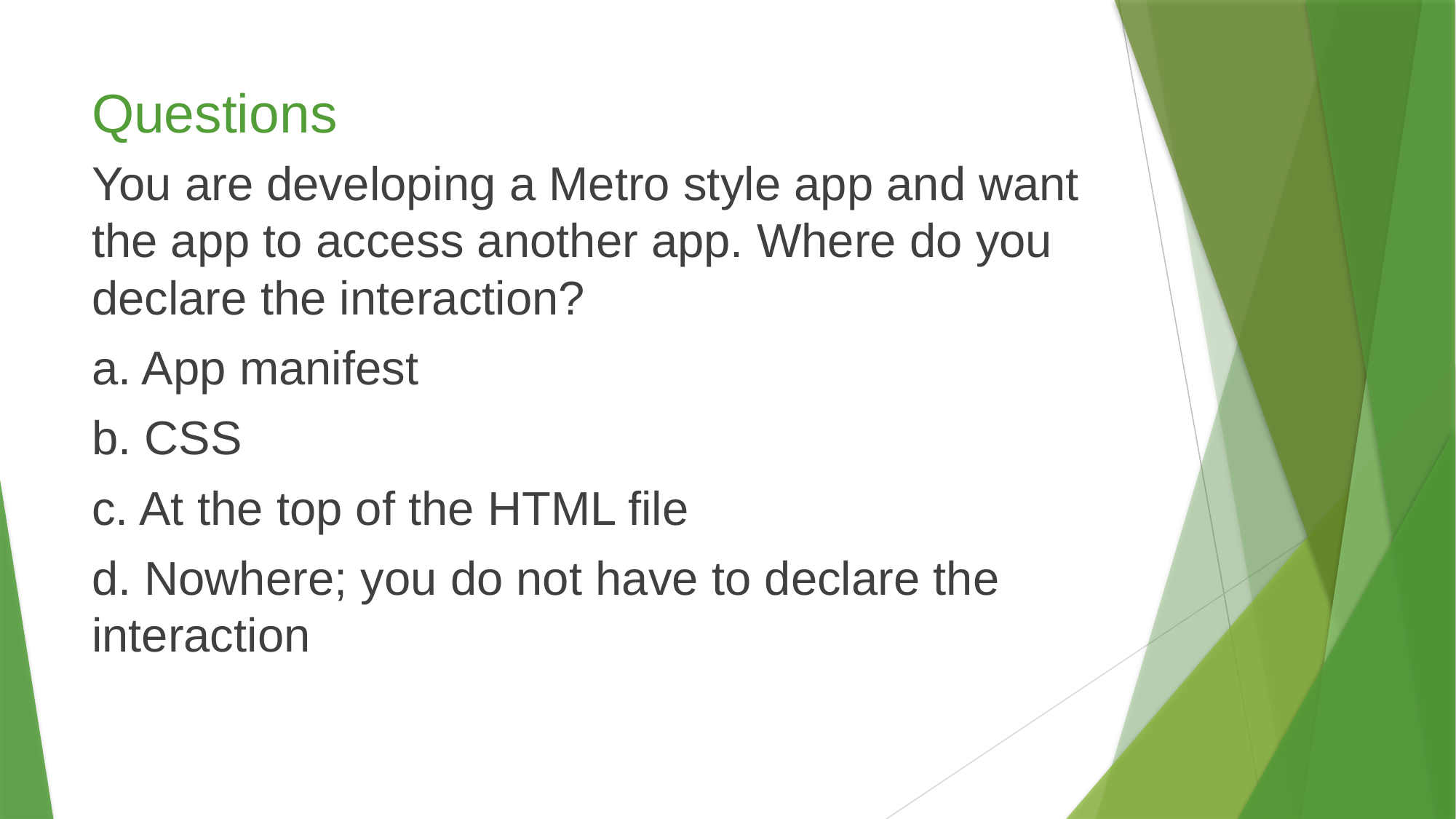

# Questions
You are developing a Metro style app and want the app to access another app. Where do you declare the interaction?
a. App manifest
b. CSS
c. At the top of the HTML file
d. Nowhere; you do not have to declare the interaction